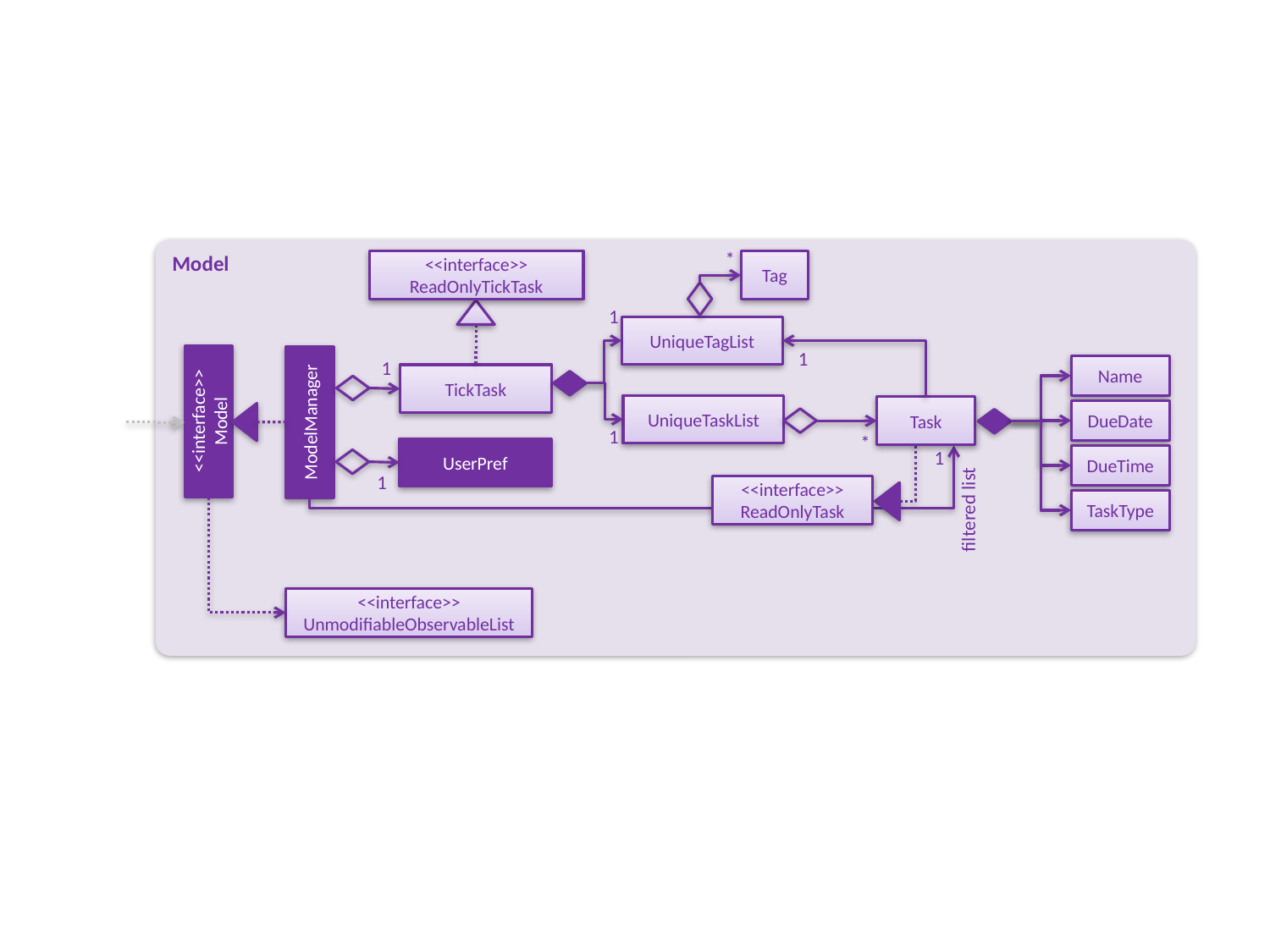

Model
*
<<interface>>
ReadOnlyTickTask
Tag

1
UniqueTagList
1
1
Name
TickTask

UniqueTaskList
Task
<<interface>>
Model
ModelManager
DueDate

1
*
UserPref
1
DueTime

1
<<interface>>
ReadOnlyTask

TaskType
filtered list
<<interface>>
UnmodifiableObservableList